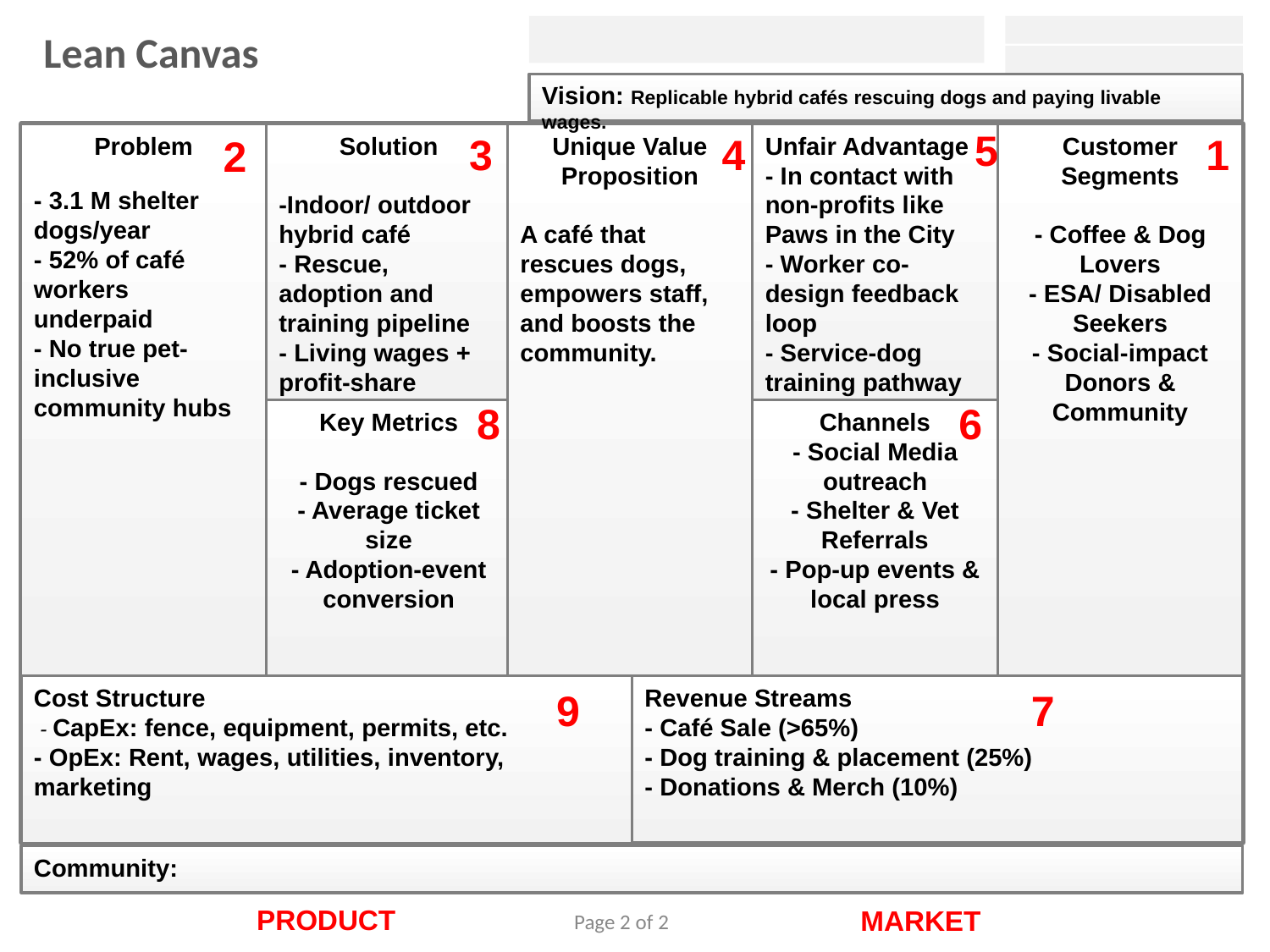

Lean Canvas

Vision: Replicable hybrid cafés rescuing dogs and paying livable wages.
5
3
1
4
Problem

- 3.1 M shelter dogs/year
- 52% of café workers underpaid
- No true pet-inclusive community hubs

2
Solution

-Indoor/ outdoor hybrid café
- Rescue, adoption and training pipeline
- Living wages + profit-share

Unique Value Proposition
A café that rescues dogs, empowers staff, and boosts the community.

Unfair Advantage
- In contact with non-profits like Paws in the City
- Worker co-design feedback loop
- Service-dog training pathway
Customer Segments

- Coffee & Dog Lovers
- ESA/ Disabled Seekers
- Social-impact Donors & Community

8
6
Key Metrics

- Dogs rescued
- Average ticket size
- Adoption-event conversion
Channels
- Social Media outreach
- Shelter & Vet Referrals
- Pop-up events & local press

Cost Structure
 - CapEx: fence, equipment, permits, etc.
- OpEx: Rent, wages, utilities, inventory, marketing
Revenue Streams
- Café Sale (>65%)
- Dog training & placement (25%)
- Donations & Merch (10%)
9
7
Community:

Page 2 of 2
PRODUCT
MARKET